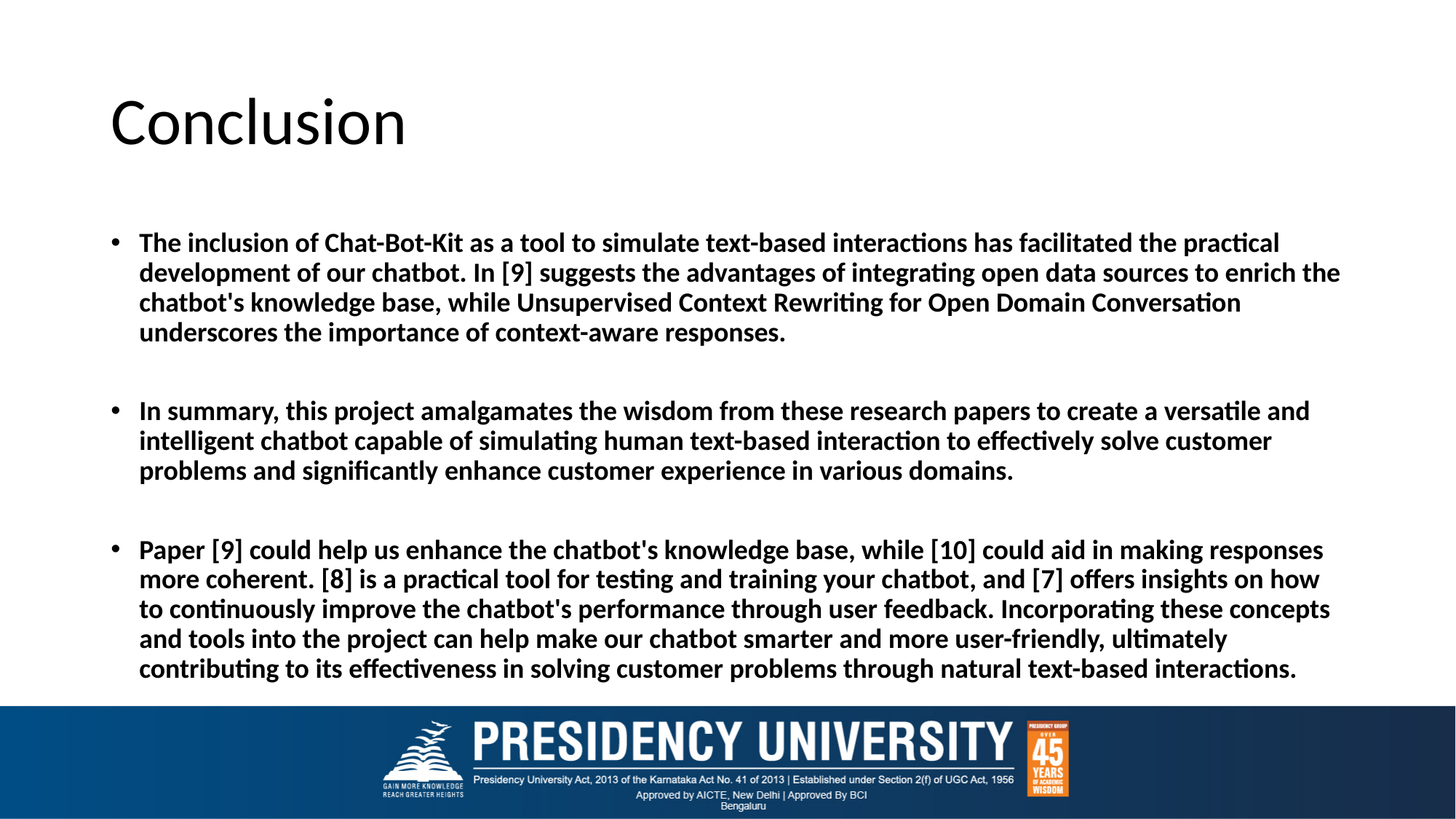

# Conclusion

The inclusion of Chat-Bot-Kit as a tool to simulate text-based interactions has facilitated the practical development of our chatbot. In [9] suggests the advantages of integrating open data sources to enrich the chatbot's knowledge base, while Unsupervised Context Rewriting for Open Domain Conversation underscores the importance of context-aware responses.

In summary, this project amalgamates the wisdom from these research papers to create a versatile and intelligent chatbot capable of simulating human text-based interaction to effectively solve customer problems and significantly enhance customer experience in various domains.

Paper [9] could help us enhance the chatbot's knowledge base, while [10] could aid in making responses more coherent. [8] is a practical tool for testing and training your chatbot, and [7] offers insights on how to continuously improve the chatbot's performance through user feedback. Incorporating these concepts and tools into the project can help make our chatbot smarter and more user-friendly, ultimately contributing to its effectiveness in solving customer problems through natural text-based interactions.